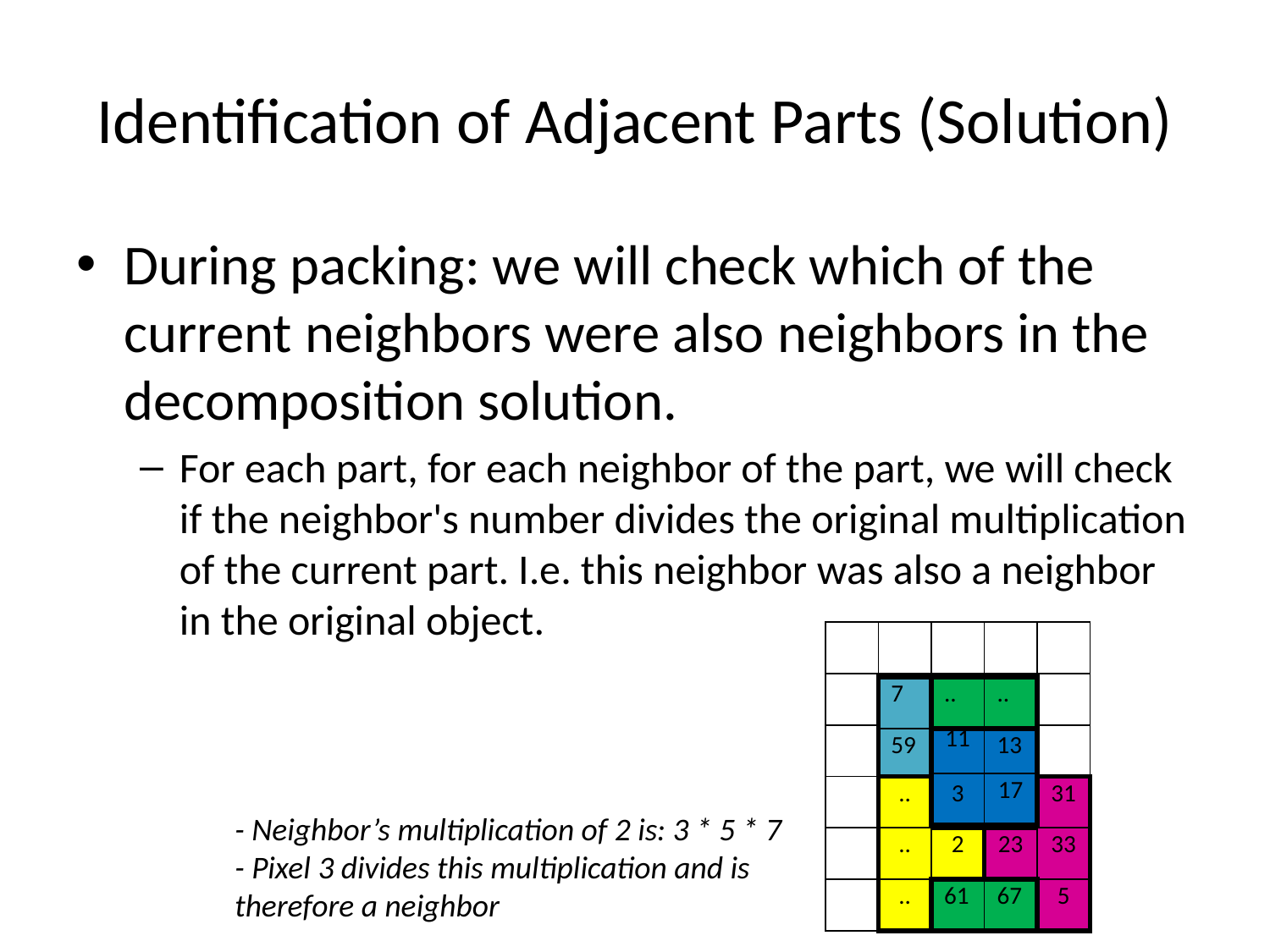

# Identification of Adjacent Parts (Solution)
During packing: we will check which of the current neighbors were also neighbors in the decomposition solution.
For each part, for each neighbor of the part, we will check if the neighbor's number divides the original multiplication of the current part. I.e. this neighbor was also a neighbor in the original object.

|  |  |  |  |  |
| --- | --- | --- | --- | --- |
|  |  |  |  |  |
|  |  |  |  |  |
|  |  |  |  |  |
|  |  |  |  |  |
|  |  |  |  |  |
| 7 |  |  |
| --- | --- | --- |
| 59 |  | 13 |
| .. | .. |  |
| --- | --- | --- |
| 11 |  |
| --- | --- |
|  | 17 |

| .. | 3 |
| --- | --- |
| .. | 2 |
| .. |  |
|  | 31 |
| --- | --- |
| 23 | 33 |
|  | 5 |
- Neighbor’s multiplication of 2 is: 3 * 5 * 7
- Pixel 3 divides this multiplication and is therefore a neighbor
| 61 | 67 |  |
| --- | --- | --- |